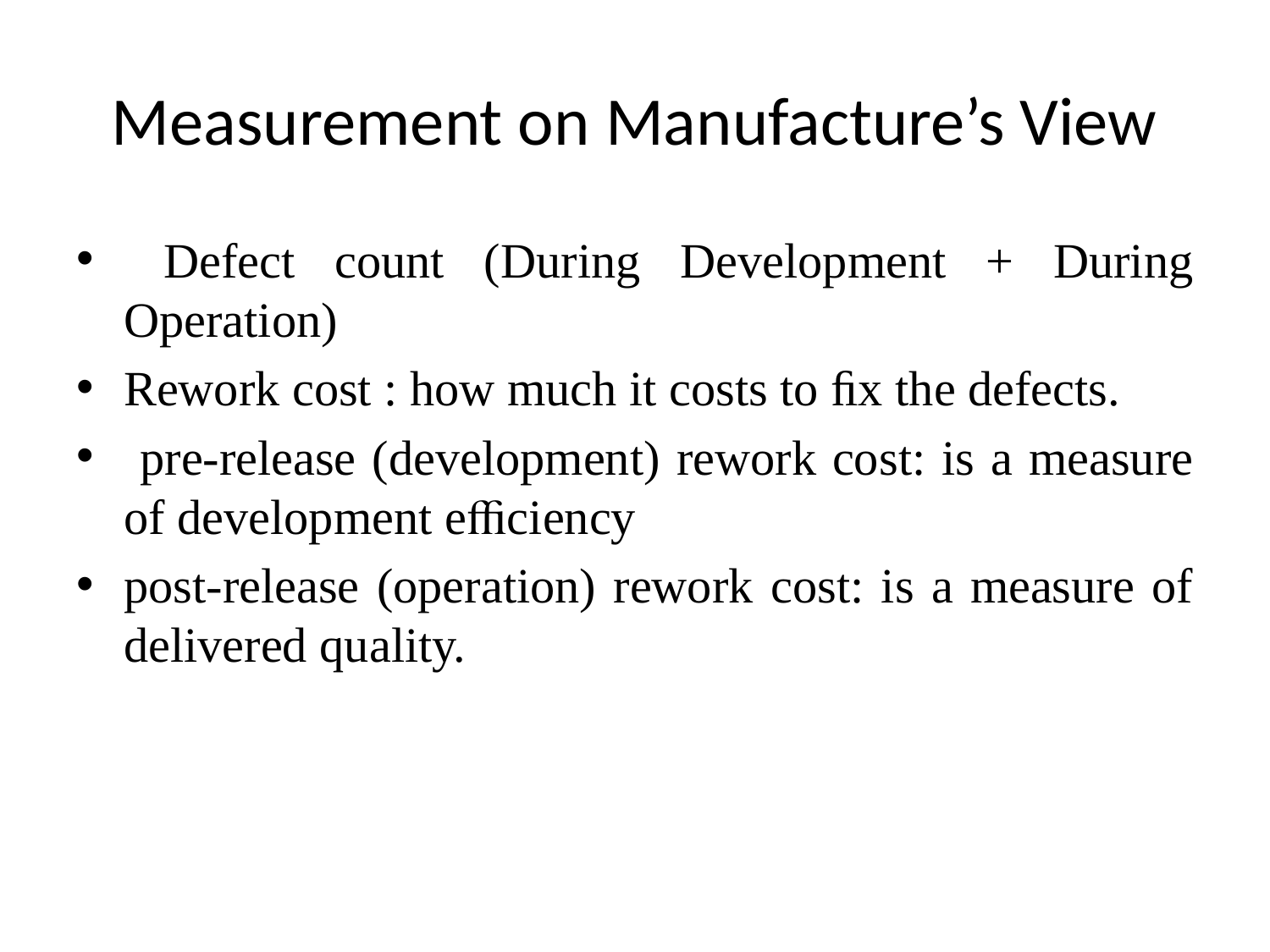

# Measurement on Manufacture’s View
 Defect count (During Development + During Operation)
Rework cost : how much it costs to ﬁx the defects.
 pre-release (development) rework cost: is a measure of development eﬃciency
post-release (operation) rework cost: is a measure of delivered quality.